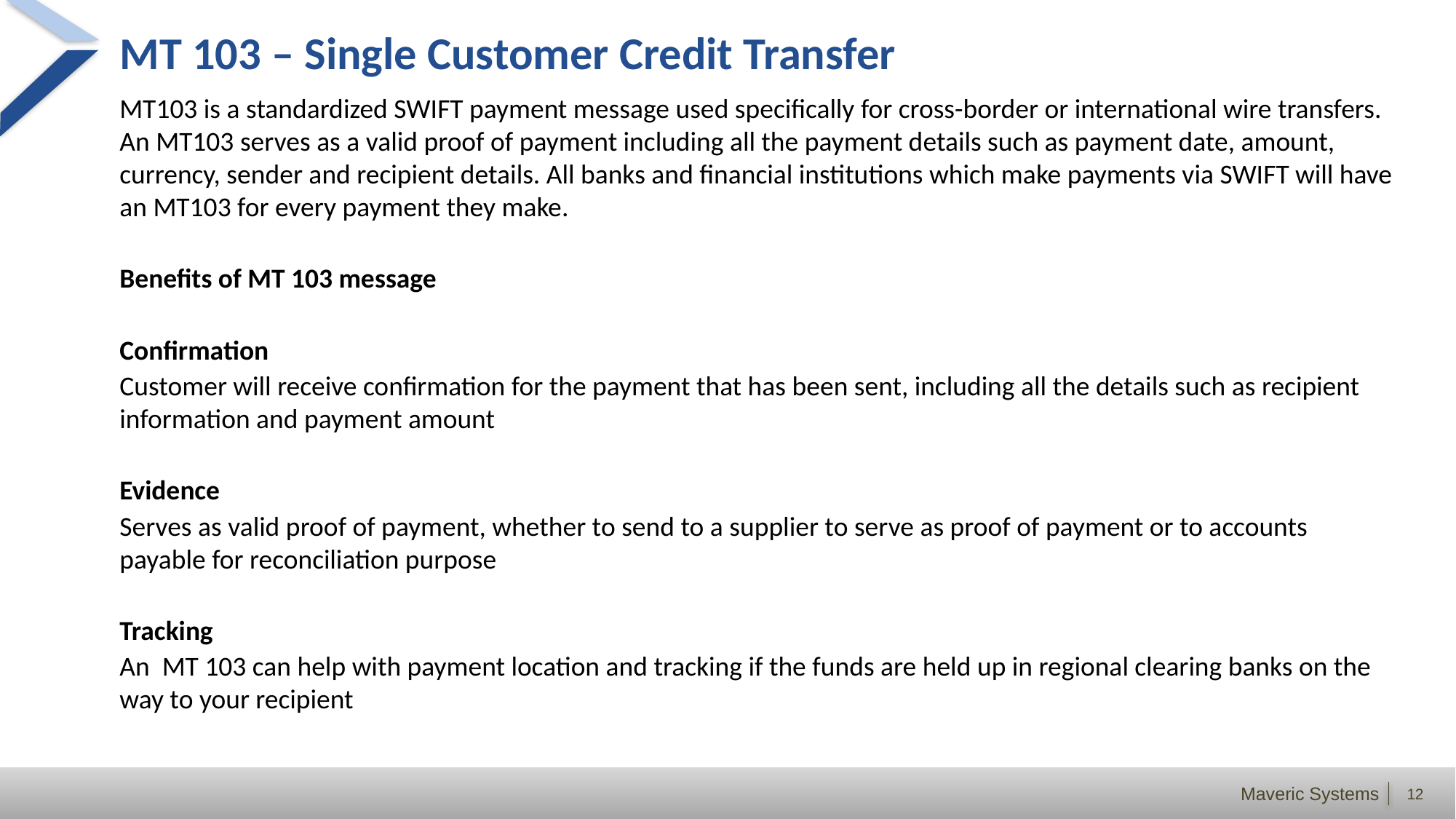

# MT 103 – Single Customer Credit Transfer
MT103 is a standardized SWIFT payment message used specifically for cross-border or international wire transfers. An MT103 serves as a valid proof of payment including all the payment details such as payment date, amount, currency, sender and recipient details. All banks and financial institutions which make payments via SWIFT will have an MT103 for every payment they make.

Benefits of MT 103 message

Confirmation
Customer will receive confirmation for the payment that has been sent, including all the details such as recipient information and payment amount

Evidence
Serves as valid proof of payment, whether to send to a supplier to serve as proof of payment or to accounts payable for reconciliation purpose

Tracking
An  MT 103 can help with payment location and tracking if the funds are held up in regional clearing banks on the way to your recipient